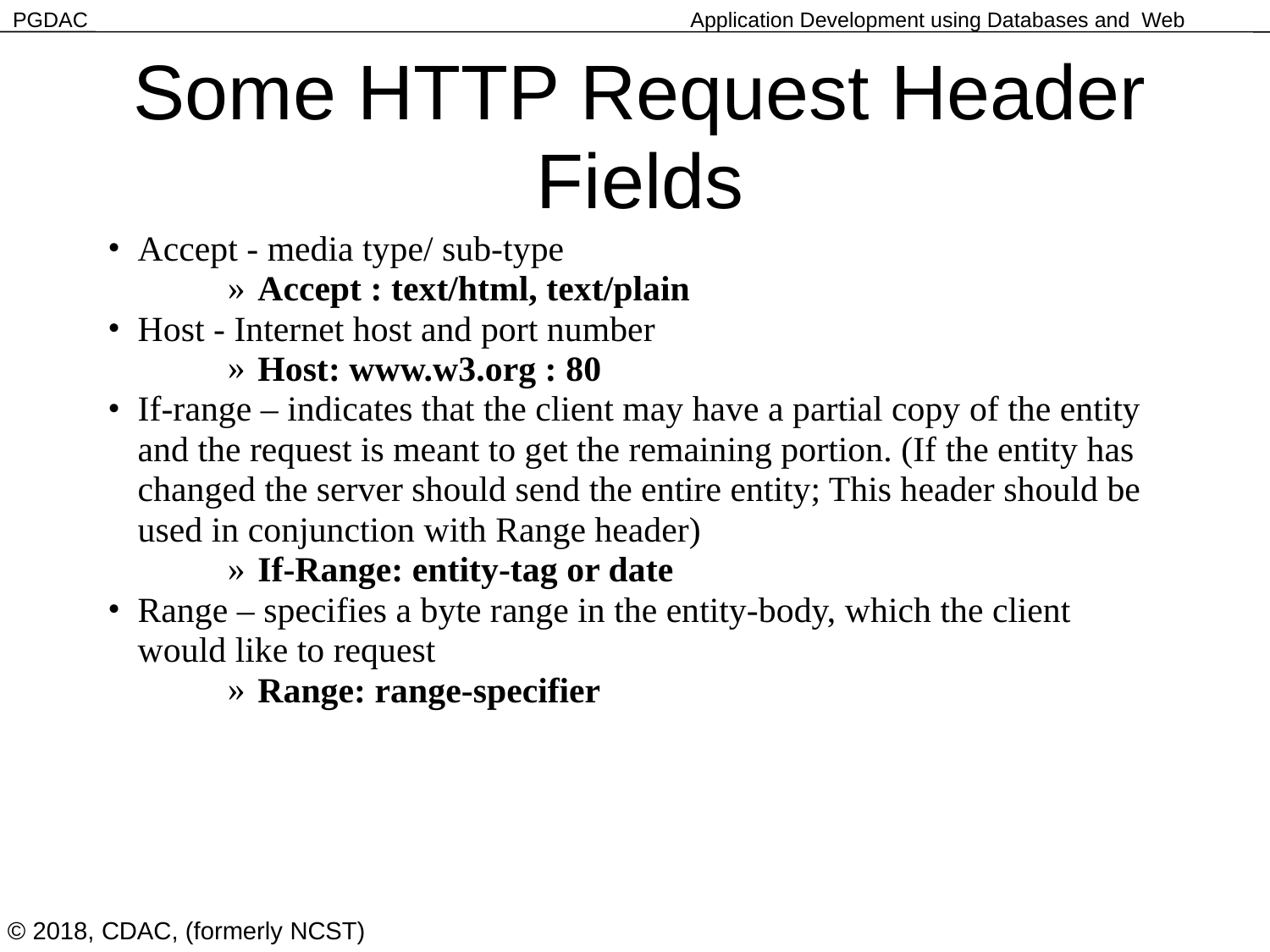

Some HTTP Request Header Fields
Accept - media type/ sub-type
Accept : text/html, text/plain
Host - Internet host and port number
Host: www.w3.org : 80
If-range – indicates that the client may have a partial copy of the entity and the request is meant to get the remaining portion. (If the entity has changed the server should send the entire entity; This header should be used in conjunction with Range header)
If-Range: entity-tag or date
Range – specifies a byte range in the entity-body, which the client would like to request
Range: range-specifier